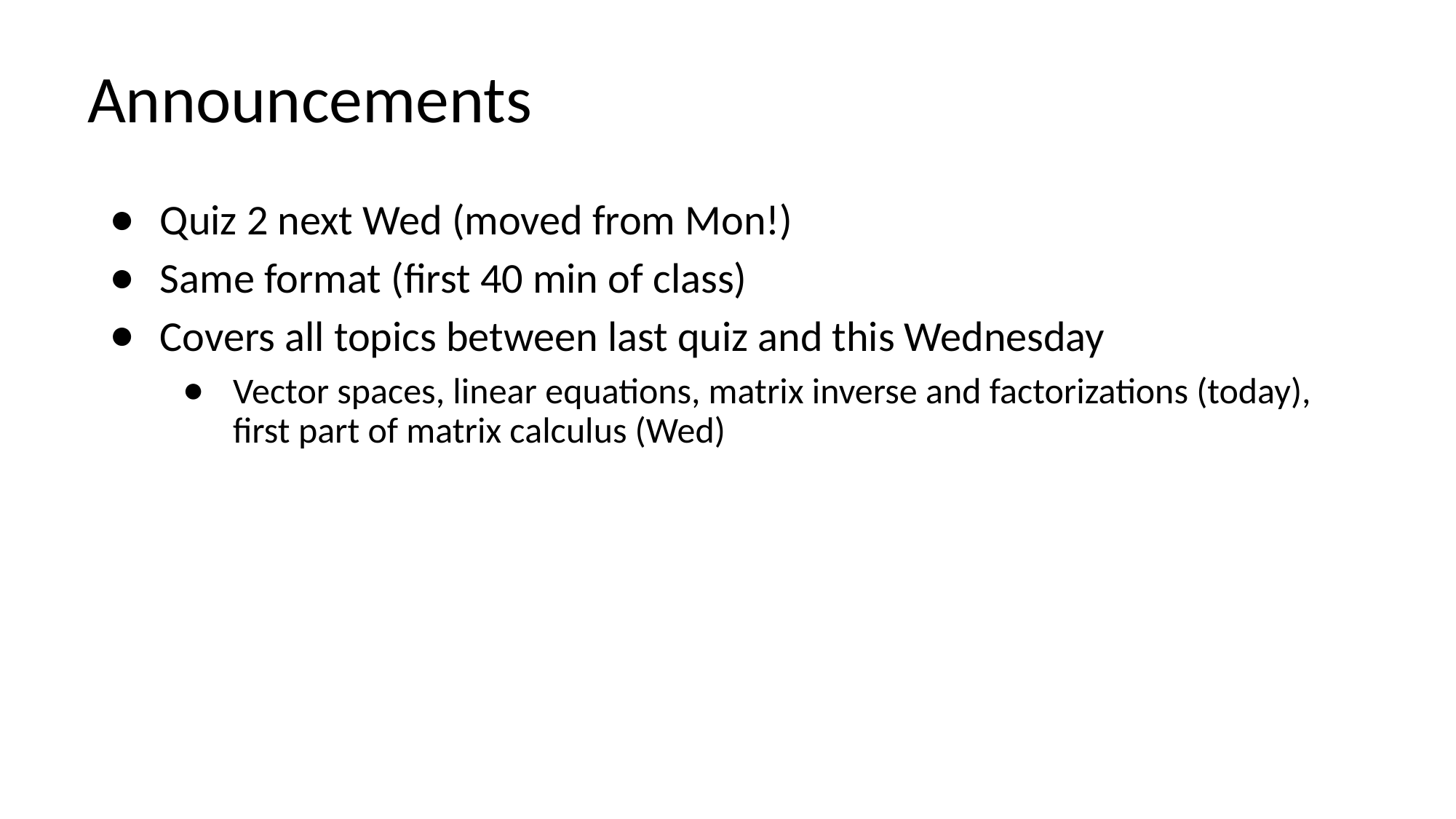

# Announcements
Quiz 2 next Wed (moved from Mon!)
Same format (first 40 min of class)
Covers all topics between last quiz and this Wednesday
Vector spaces, linear equations, matrix inverse and factorizations (today), first part of matrix calculus (Wed)